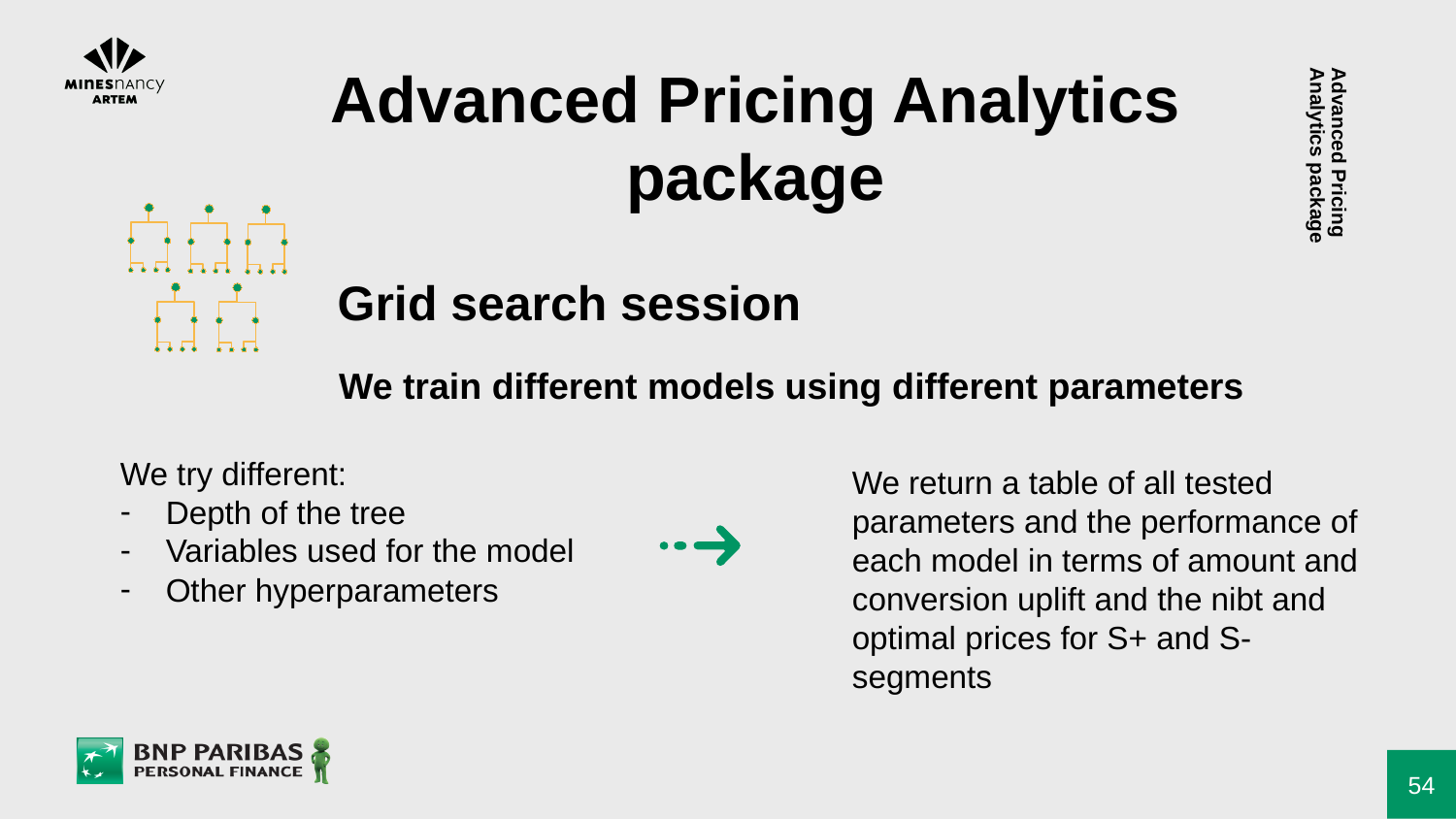

# Advanced Pricing Analytics package
Advanced Pricing Analytics package

Grid search session

We train different models using different parameters
We try different:
Depth of the tree
Variables used for the model
Other hyperparameters

We return a table of all tested parameters and the performance of each model in terms of amount and conversion uplift and the nibt and optimal prices for S+ and S- segments

54